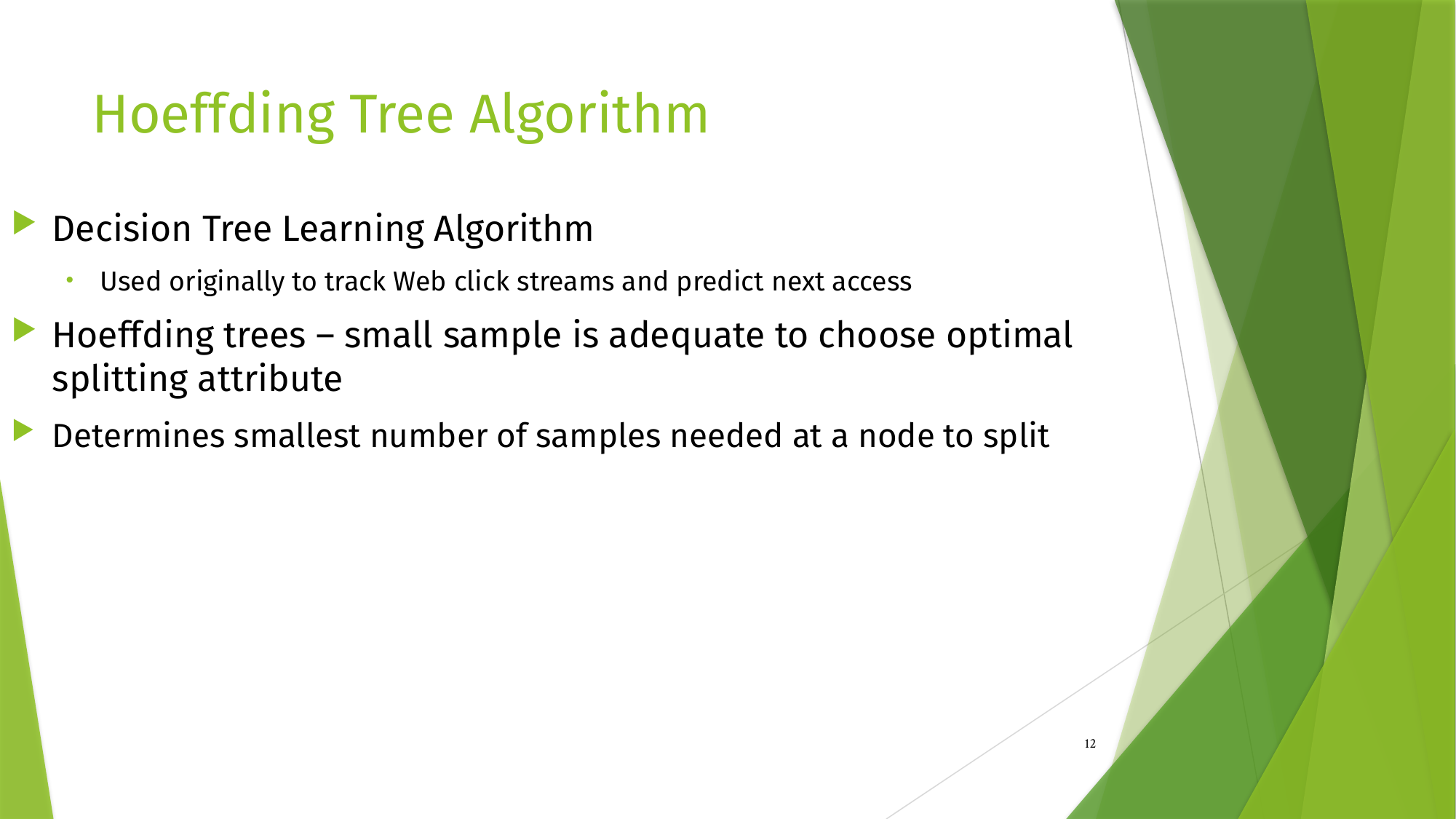

# Hoeffding Tree Algorithm
Decision Tree Learning Algorithm
Used originally to track Web click streams and predict next access
Hoeffding trees – small sample is adequate to choose optimal splitting attribute
Determines smallest number of samples needed at a node to split

12